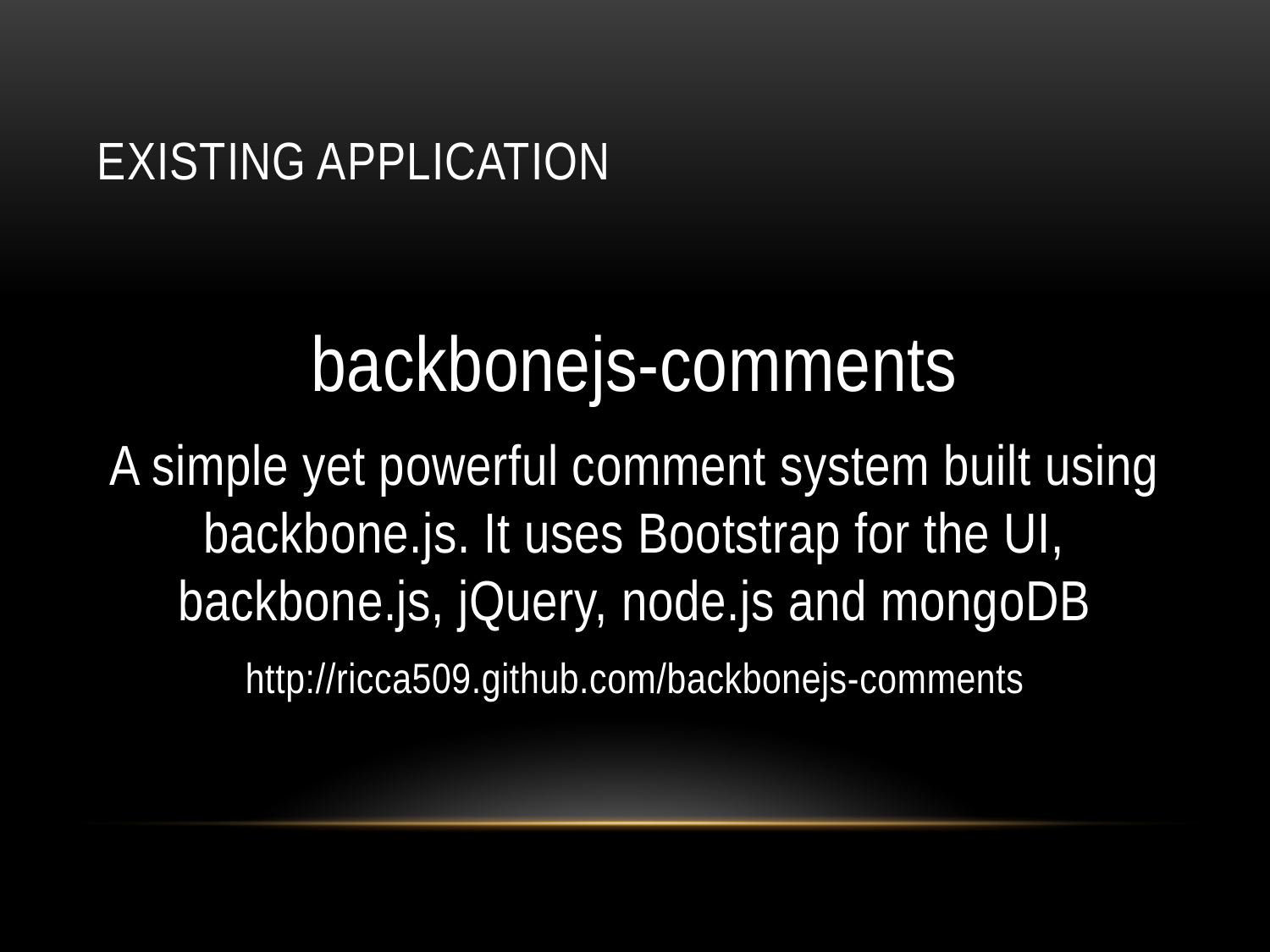

# Existing application
backbonejs-comments
A simple yet powerful comment system built using backbone.js. It uses Bootstrap for the UI, backbone.js, jQuery, node.js and mongoDB
http://ricca509.github.com/backbonejs-comments